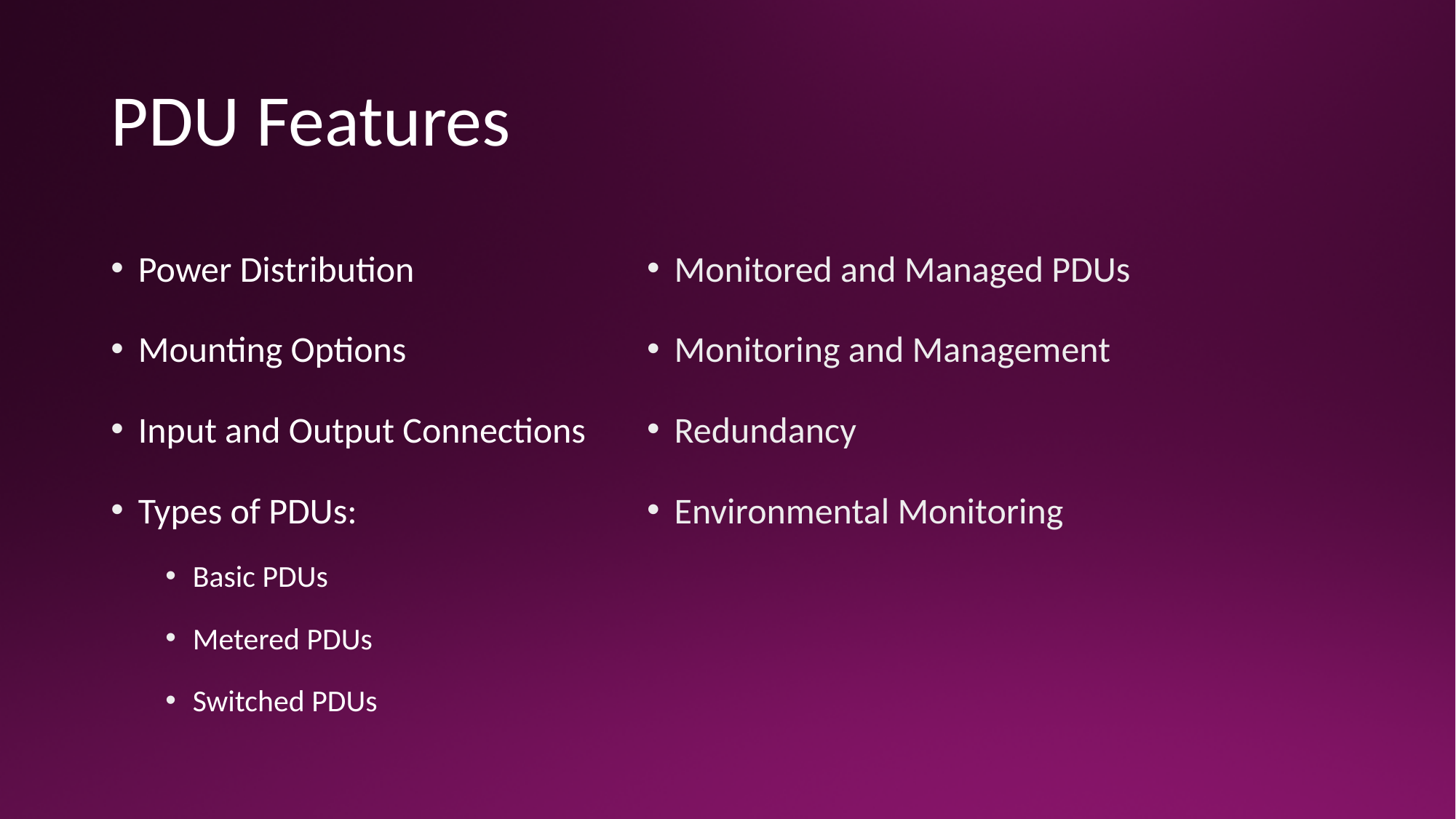

# PDU Features
Power Distribution
Mounting Options
Input and Output Connections
Types of PDUs:
Basic PDUs
Metered PDUs
Switched PDUs
Monitored and Managed PDUs
Monitoring and Management
Redundancy
Environmental Monitoring